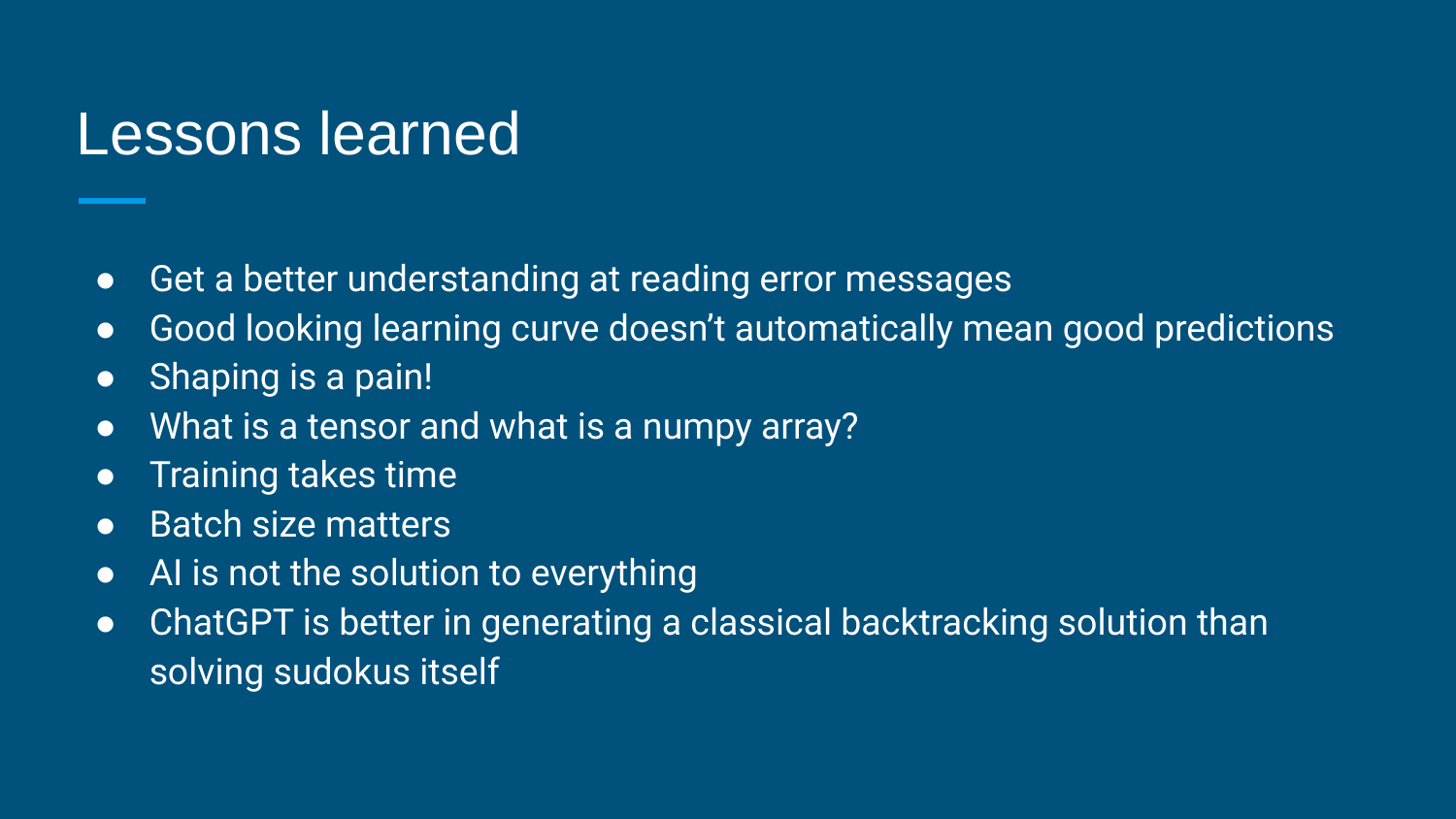

# Lessons learned
Get a better understanding at reading error messages
Good looking learning curve doesn’t automatically mean good predictions
Shaping is a pain!
What is a tensor and what is a numpy array?
Training takes time
Batch size matters
AI is not the solution to everything
ChatGPT is better in generating a classical backtracking solution than solving sudokus itself